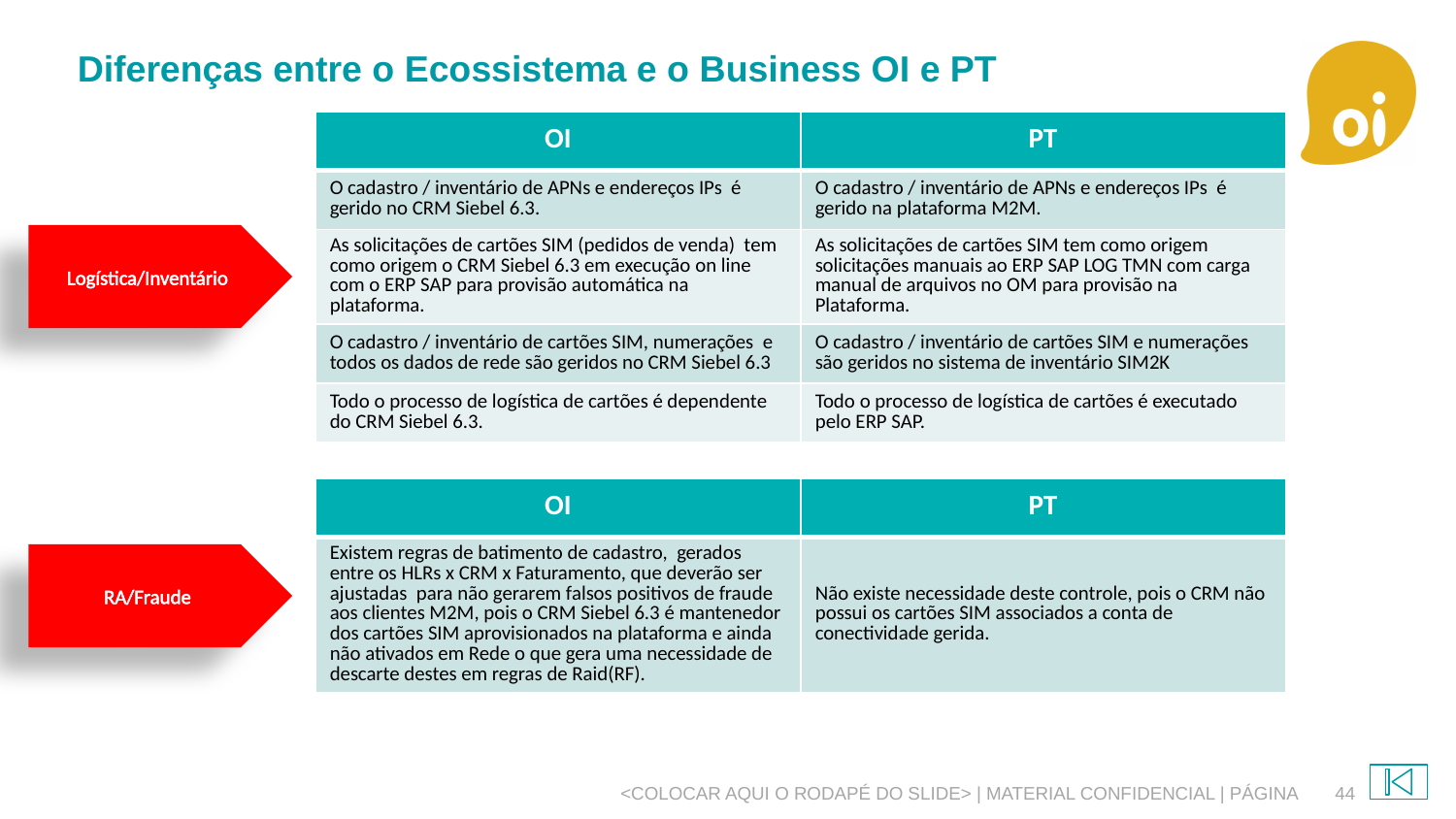

# Diferenças entre o Ecossistema e o Business OI e PT
| OI | PT |
| --- | --- |
| O cadastro / inventário de APNs e endereços IPs é gerido no CRM Siebel 6.3. | O cadastro / inventário de APNs e endereços IPs é gerido na plataforma M2M. |
| As solicitações de cartões SIM (pedidos de venda) tem como origem o CRM Siebel 6.3 em execução on line com o ERP SAP para provisão automática na plataforma. | As solicitações de cartões SIM tem como origem solicitações manuais ao ERP SAP LOG TMN com carga manual de arquivos no OM para provisão na Plataforma. |
| O cadastro / inventário de cartões SIM, numerações e todos os dados de rede são geridos no CRM Siebel 6.3 | O cadastro / inventário de cartões SIM e numerações são geridos no sistema de inventário SIM2K |
| Todo o processo de logística de cartões é dependente do CRM Siebel 6.3. | Todo o processo de logística de cartões é executado pelo ERP SAP. |
Logística/Inventário
| OI | PT |
| --- | --- |
| Existem regras de batimento de cadastro, gerados entre os HLRs x CRM x Faturamento, que deverão ser ajustadas para não gerarem falsos positivos de fraude aos clientes M2M, pois o CRM Siebel 6.3 é mantenedor dos cartões SIM aprovisionados na plataforma e ainda não ativados em Rede o que gera uma necessidade de descarte destes em regras de Raid(RF). | Não existe necessidade deste controle, pois o CRM não possui os cartões SIM associados a conta de conectividade gerida. |
RA/Fraude

<colocar aqui o rodapé do slide> | Material Confidencial | Página
44